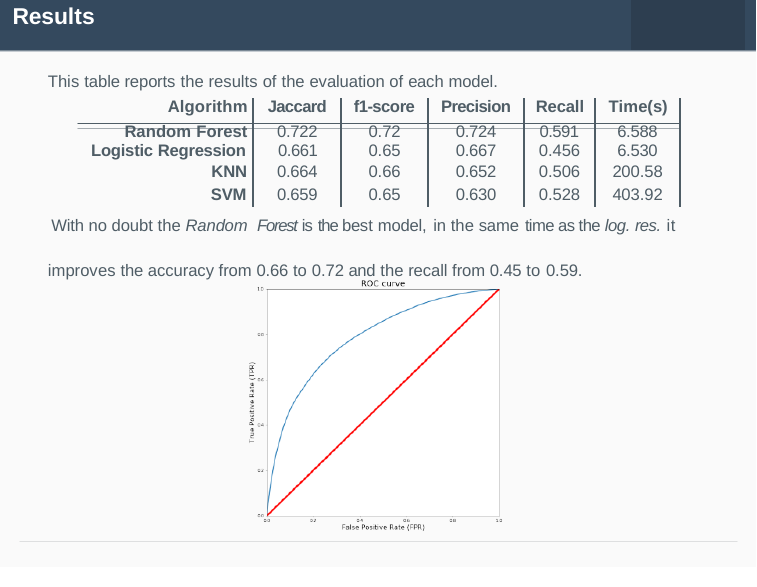

Results
| This table reports the results of the evaluation of each model. |  |  |  |  |  |
| --- | --- | --- | --- | --- | --- |
| Algorithm | Jaccard | f1-score | Precision | Recall | Time(s) |
| Random Forest | 0.722 | 0.72 | 0.724 | 0.591 | 6.588 |
| Logistic Regression | 0.661 | 0.65 | 0.667 | 0.456 | 6.530 |
| KNN | 0.664 | 0.66 | 0.652 | 0.506 | 200.58 |
| SVM | 0.659 | 0.65 | 0.630 | 0.528 | 403.92 |
| With no doubt the Random | Forest is the | best model, | in the same | time as the log. res. it |  |
| improves the accuracy from 0.66 to 0.72 and the recall from 0.45 to 0.59. |  |  |  |  |  |